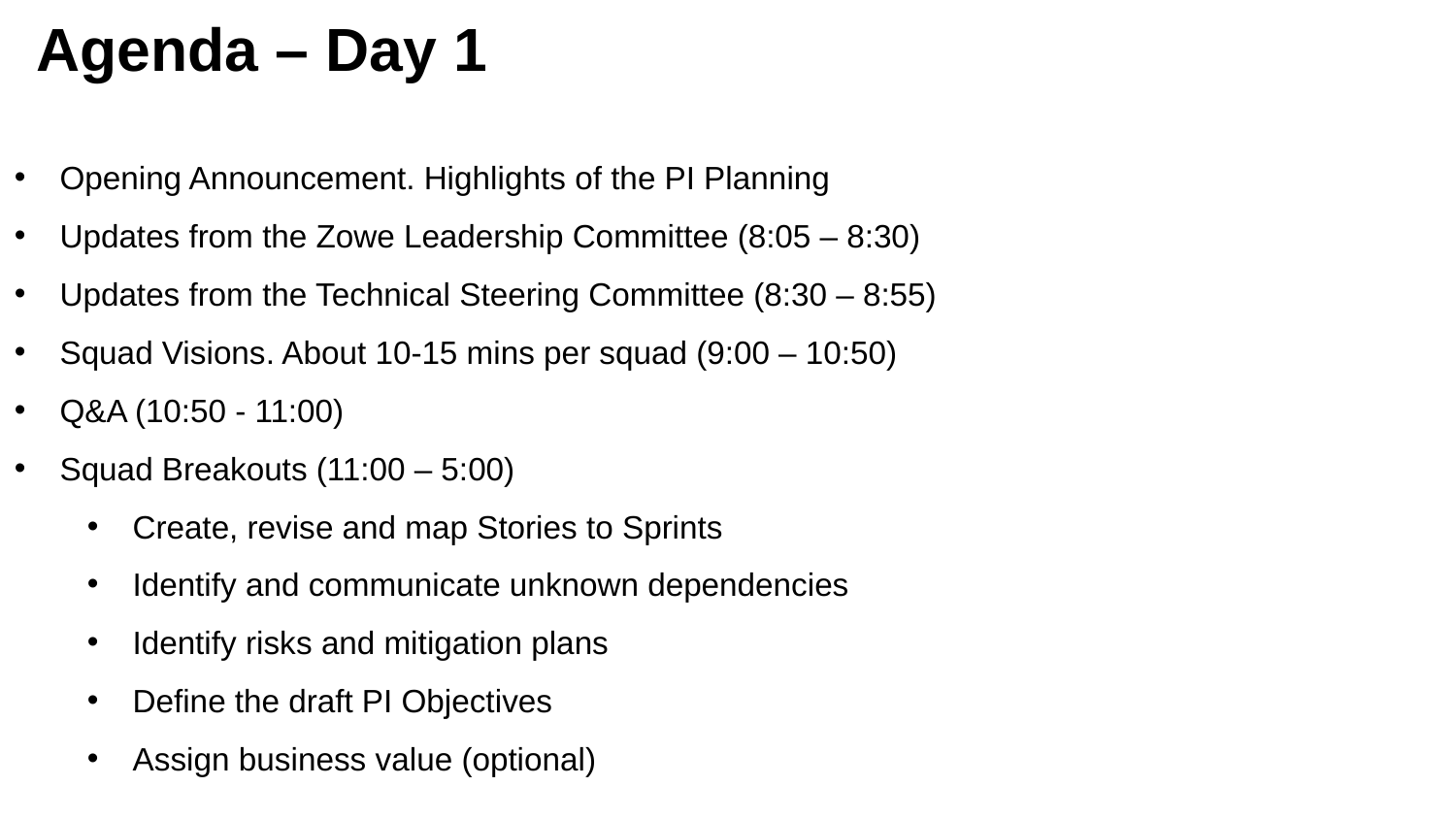

Agenda – Day 1
Opening Announcement. Highlights of the PI Planning
Updates from the Zowe Leadership Committee (8:05 – 8:30)
Updates from the Technical Steering Committee (8:30 – 8:55)
Squad Visions. About 10-15 mins per squad (9:00 – 10:50)
Q&A (10:50 - 11:00)
Squad Breakouts (11:00 – 5:00)
Create, revise and map Stories to Sprints
Identify and communicate unknown dependencies
Identify risks and mitigation plans
Define the draft PI Objectives
Assign business value (optional)